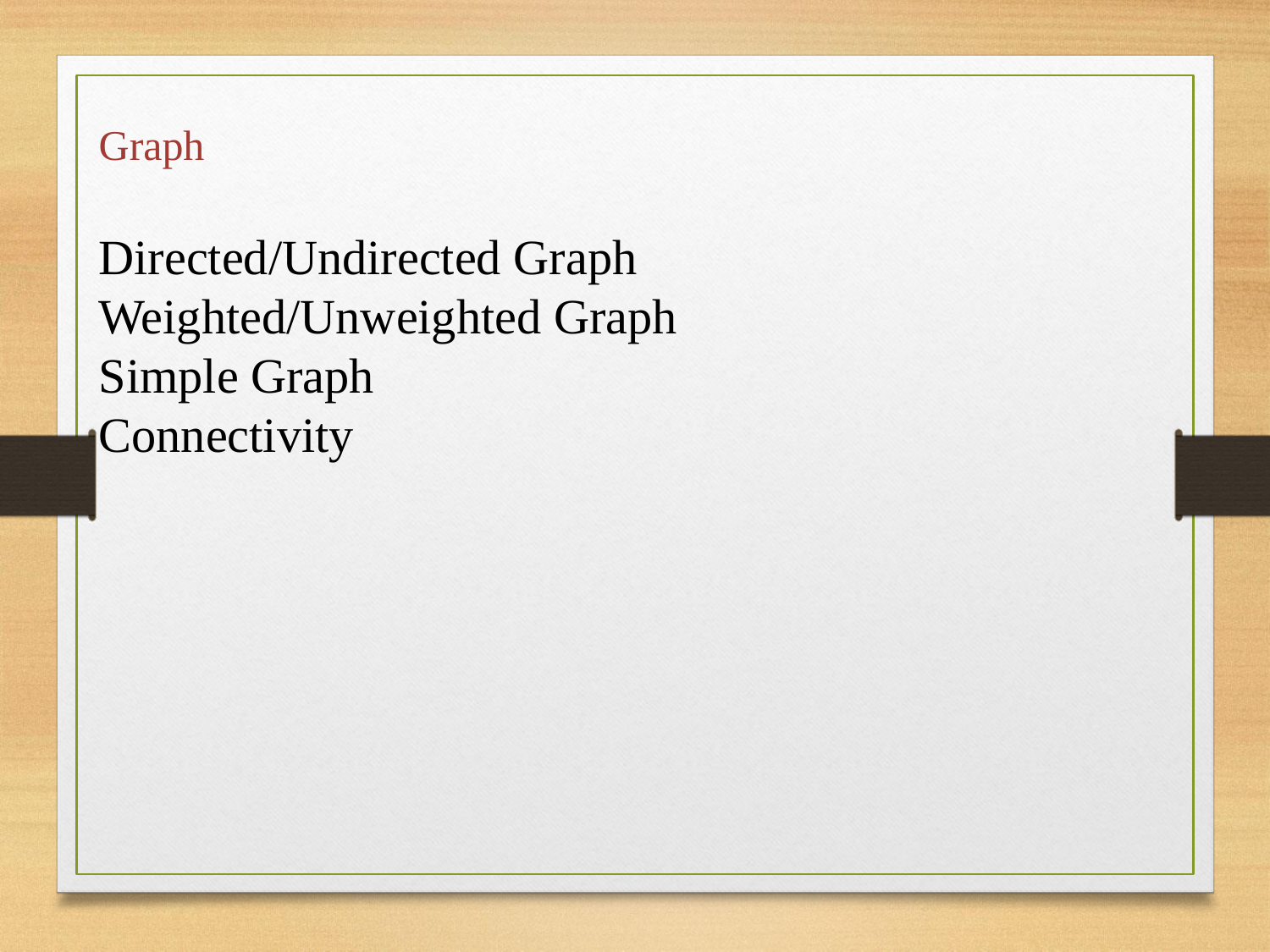

Directed/Undirected Graph
Weighted/Unweighted Graph
Simple Graph
Connectivity
Graph